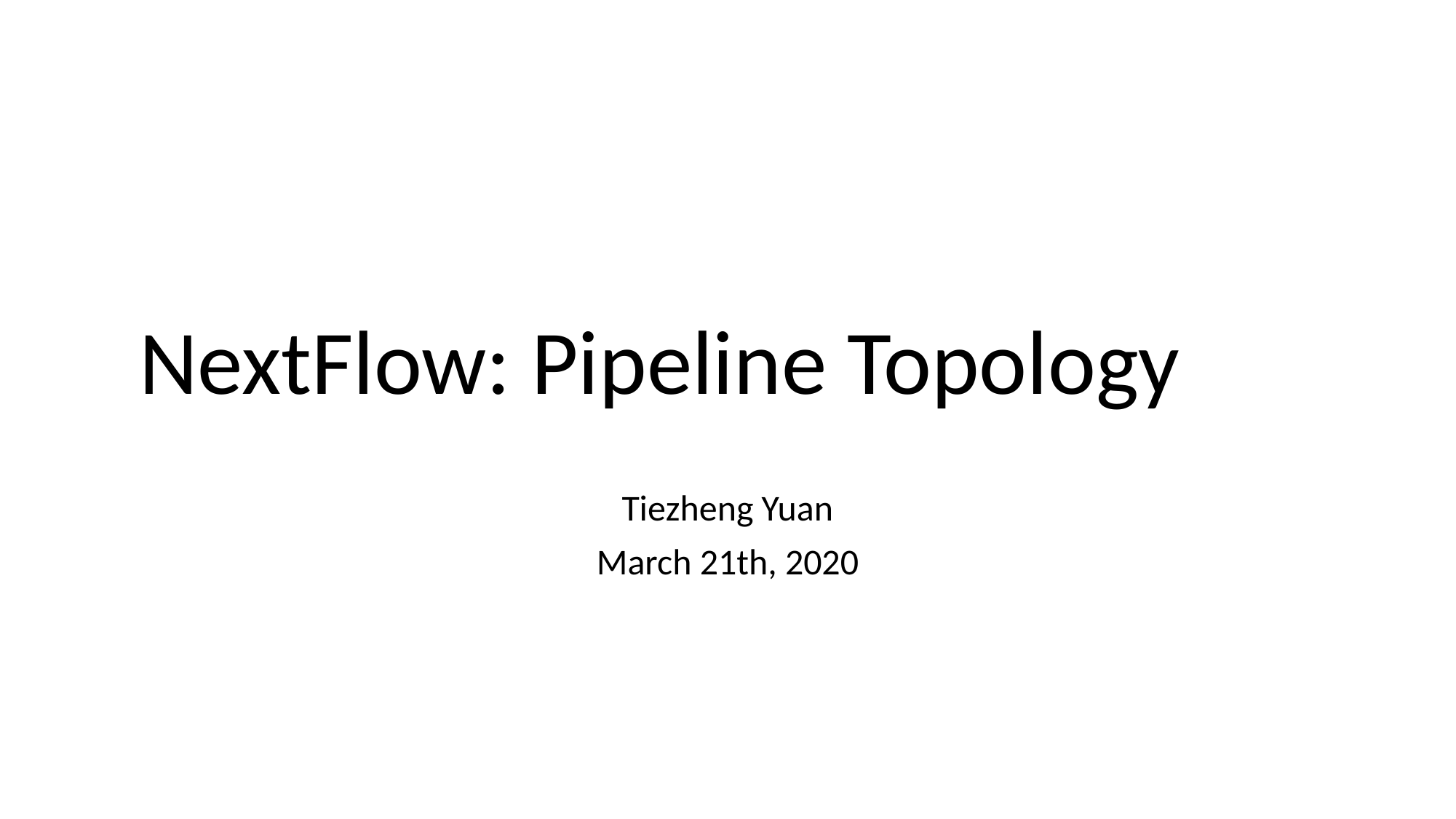

# NextFlow: Pipeline Topology
Tiezheng Yuan
March 21th, 2020